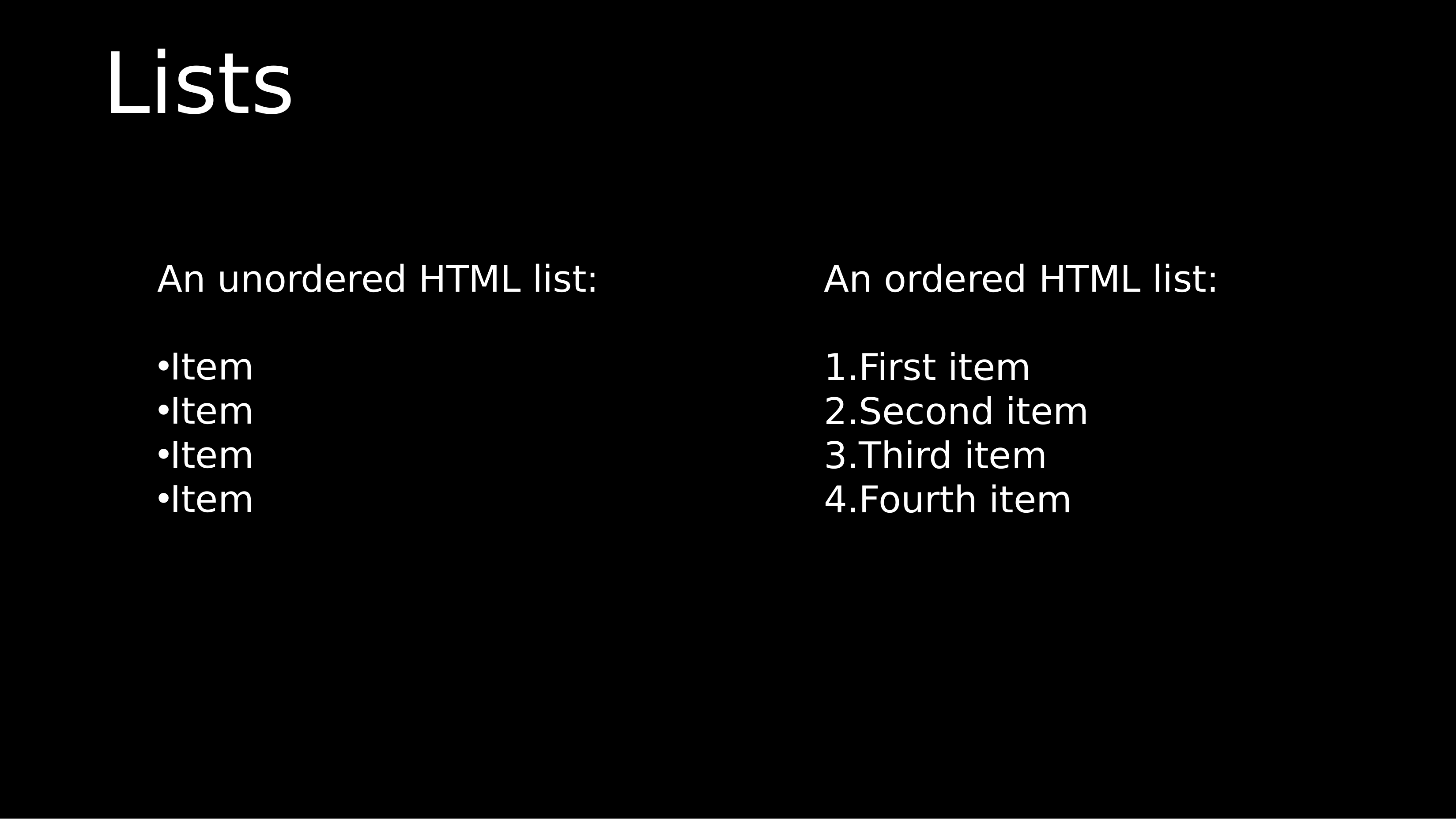

# Lists
An unordered HTML list:

Item
Item
Item
Item
An ordered HTML list:

First item
Second item
Third item
Fourth item